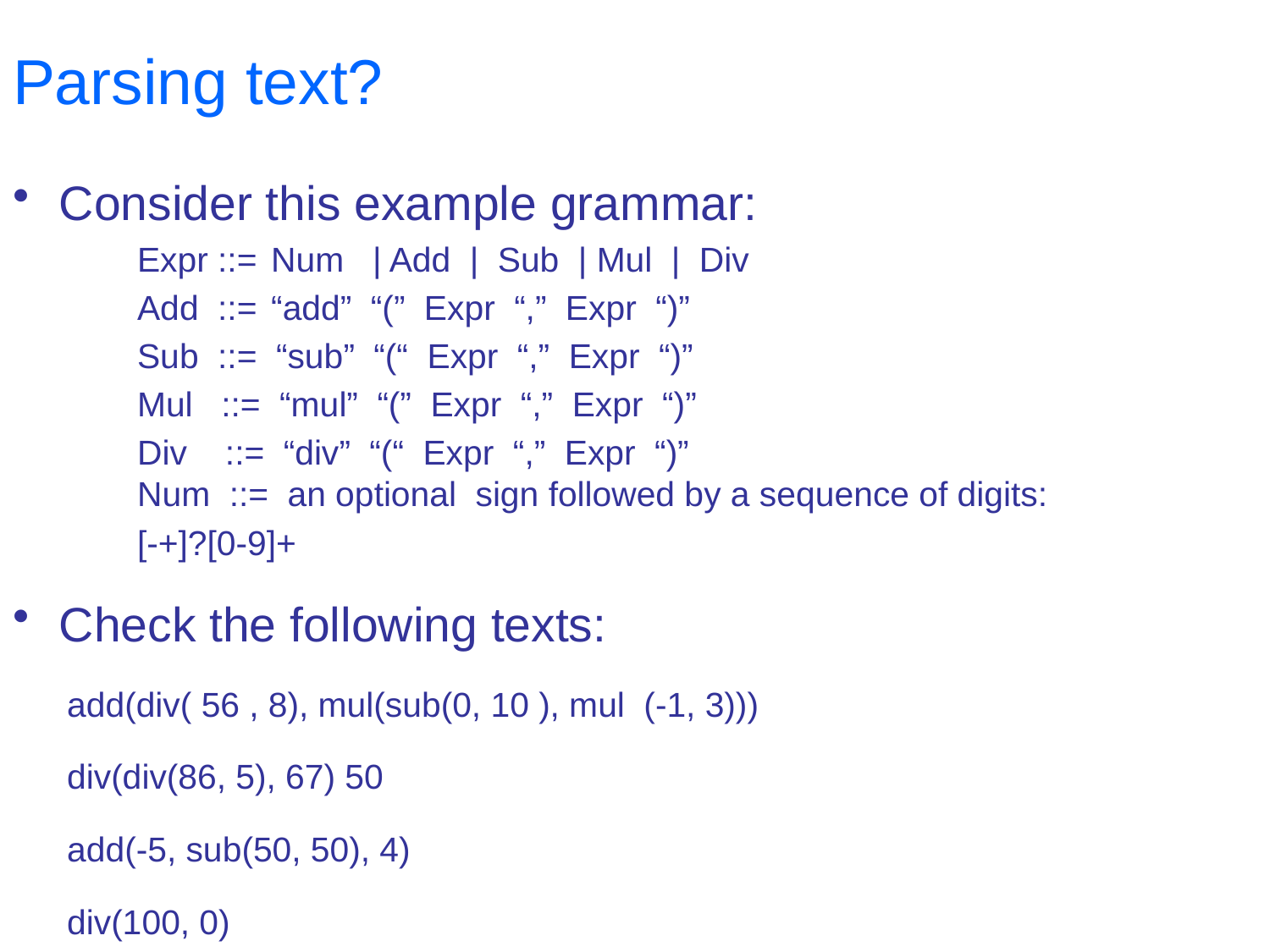

# Parsing text?
Consider this example grammar:
	Expr ::=	 Num   | Add  |  Sub  | Mul  |  Div
	Add  ::=	 “add”  “(”  Expr  “,”  Expr  “)”
	Sub  ::=  “sub”  “(“  Expr  “,”  Expr  “)”
	Mul   ::=  “mul”  “(”  Expr  “,”  Expr  “)”
	Div    ::=  “div”  “(“  Expr  “,”  Expr  “)”
	Num  ::=  an optional  sign followed by a sequence of digits:
			[-+]?[0-9]+
Check the following texts:
add(div( 56 , 8), mul(sub(0, 10 ), mul  (-1, 3)))
div(div(86, 5), 67) 50
add(-5, sub(50, 50), 4)
div(100, 0)